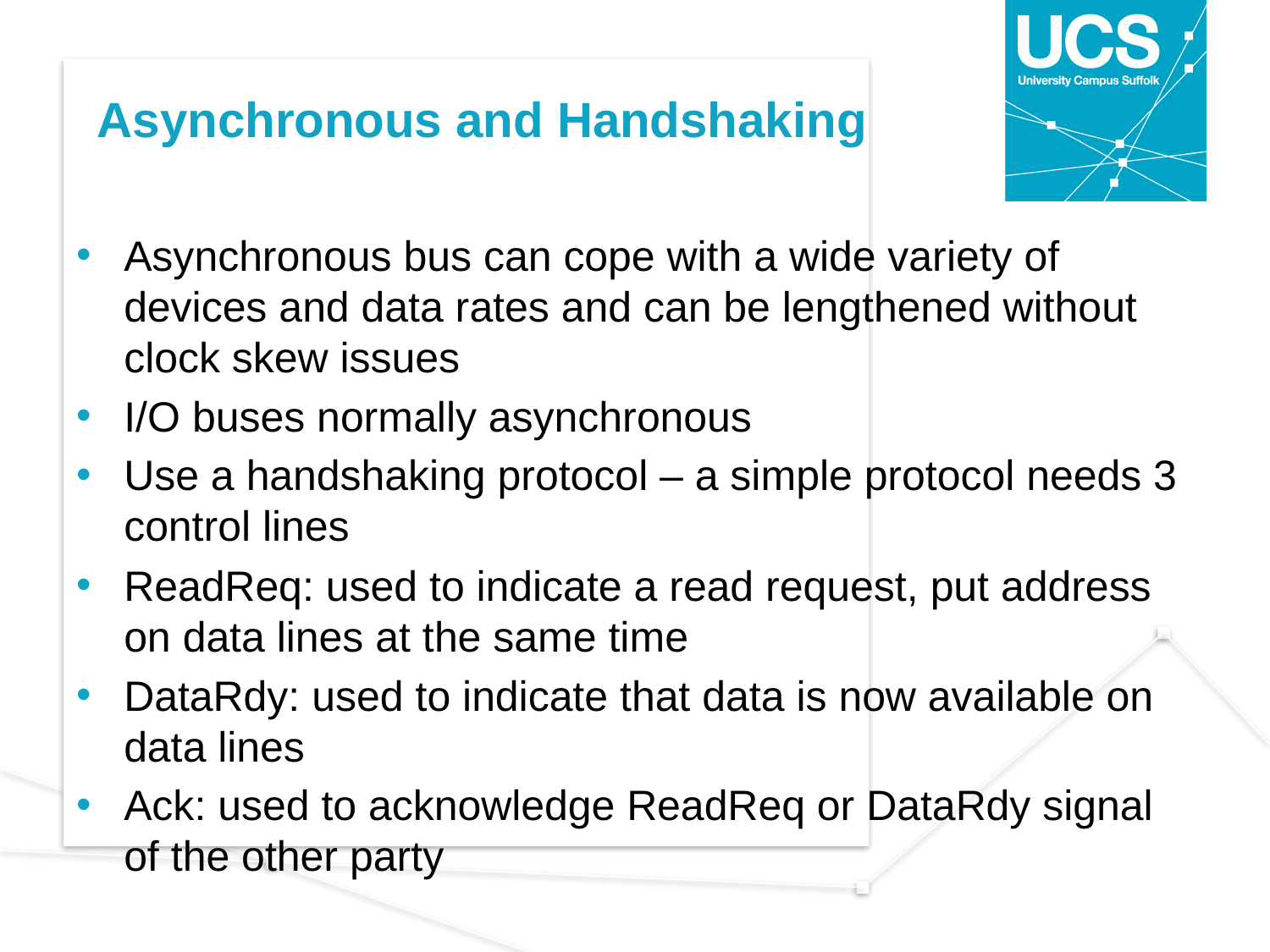

# Asynchronous and Handshaking
Asynchronous bus can cope with a wide variety of devices and data rates and can be lengthened without clock skew issues
I/O buses normally asynchronous
Use a handshaking protocol – a simple protocol needs 3 control lines
ReadReq: used to indicate a read request, put address on data lines at the same time
DataRdy: used to indicate that data is now available on data lines
Ack: used to acknowledge ReadReq or DataRdy signal of the other party